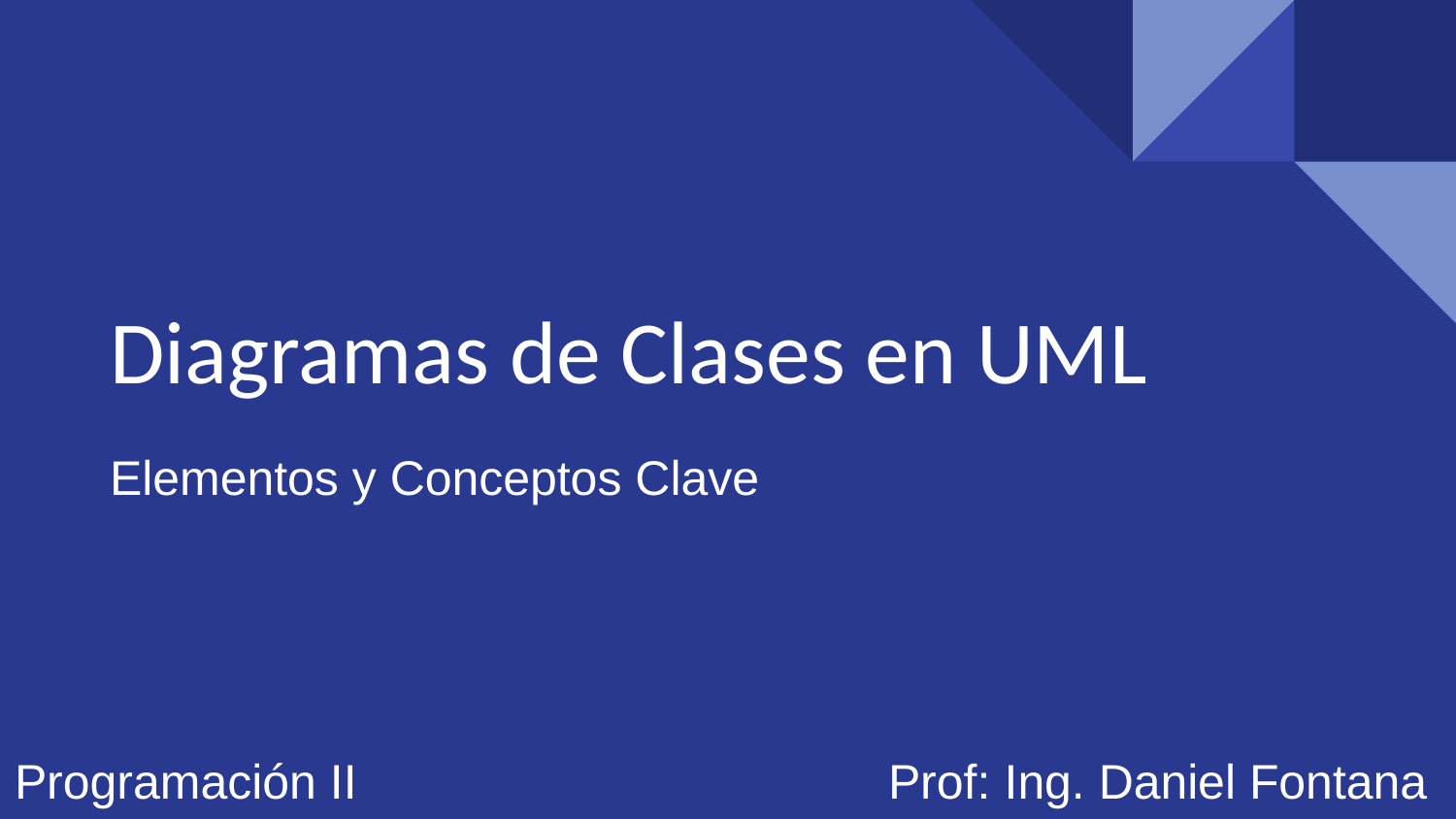

# Diagramas de Clases en UML
Elementos y Conceptos Clave
Programación II				Prof: Ing. Daniel Fontana